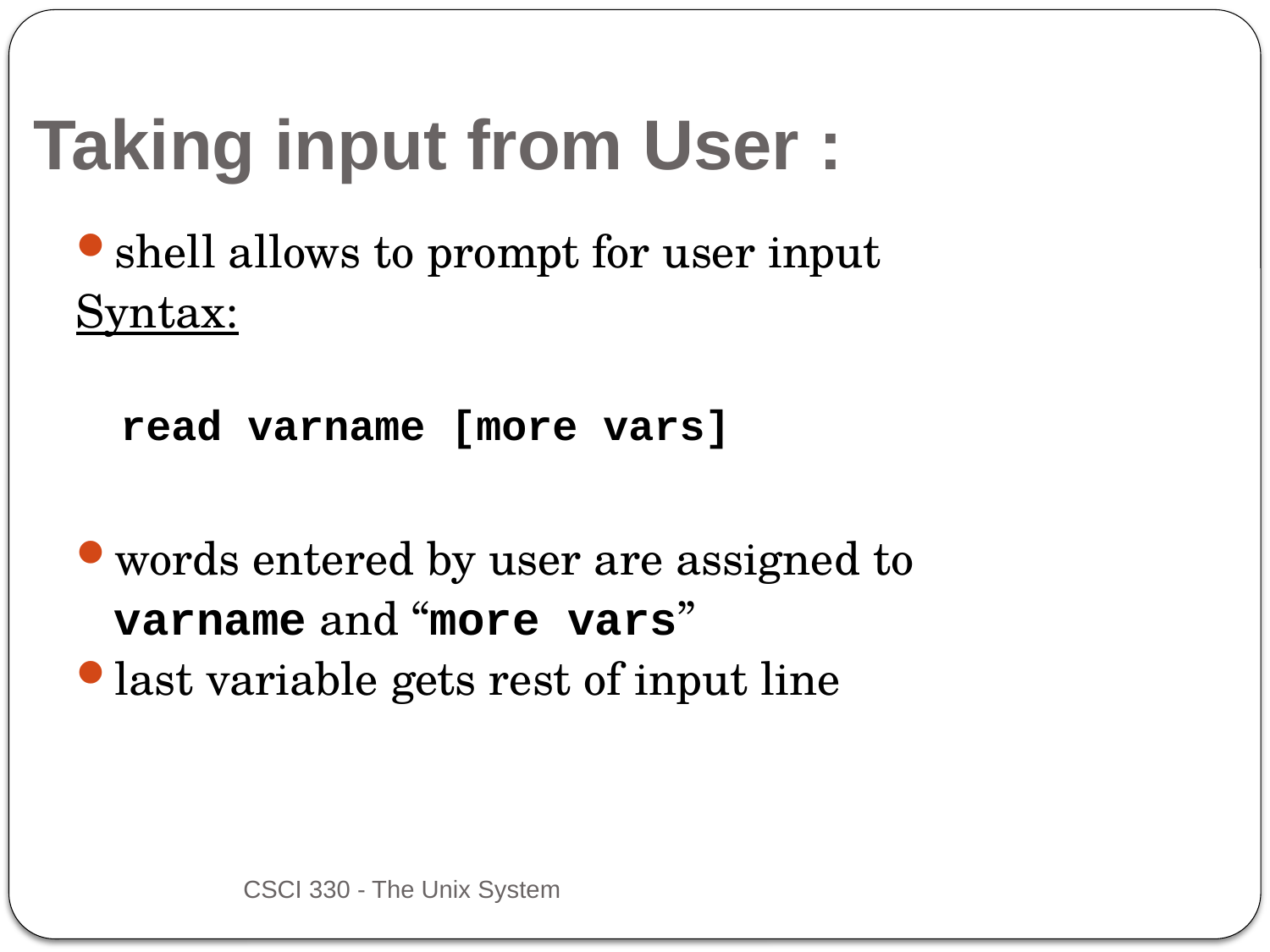

# Taking input from User :
shell allows to prompt for user input
Syntax:

read varname [more vars]

words entered by user are assigned to
	varname and “more vars”
last variable gets rest of input line
9
CSCI 330 - The Unix System